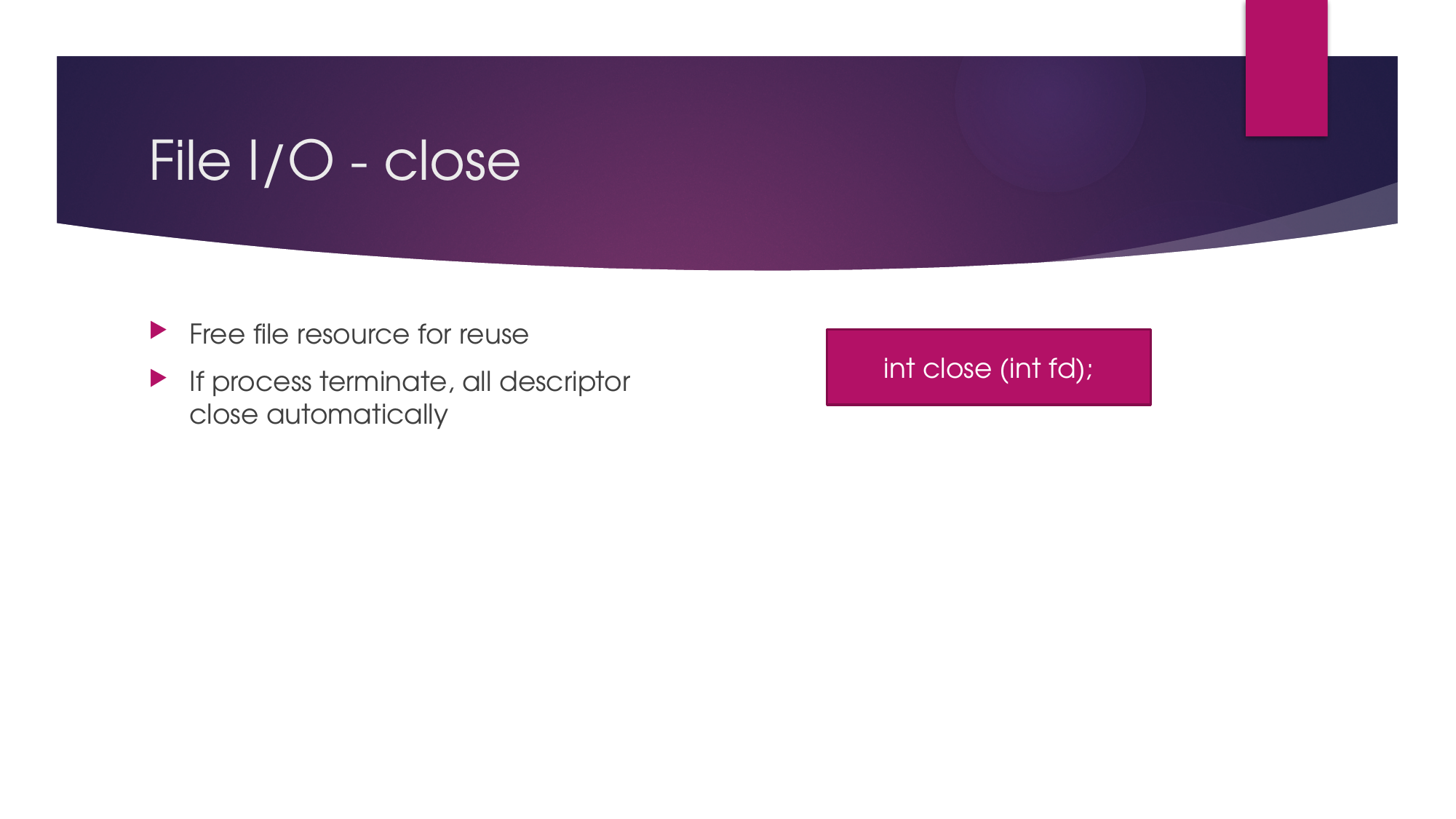

# File I/O - close
Free file resource for reuse
If process terminate, all descriptor close automatically

int close (int fd);